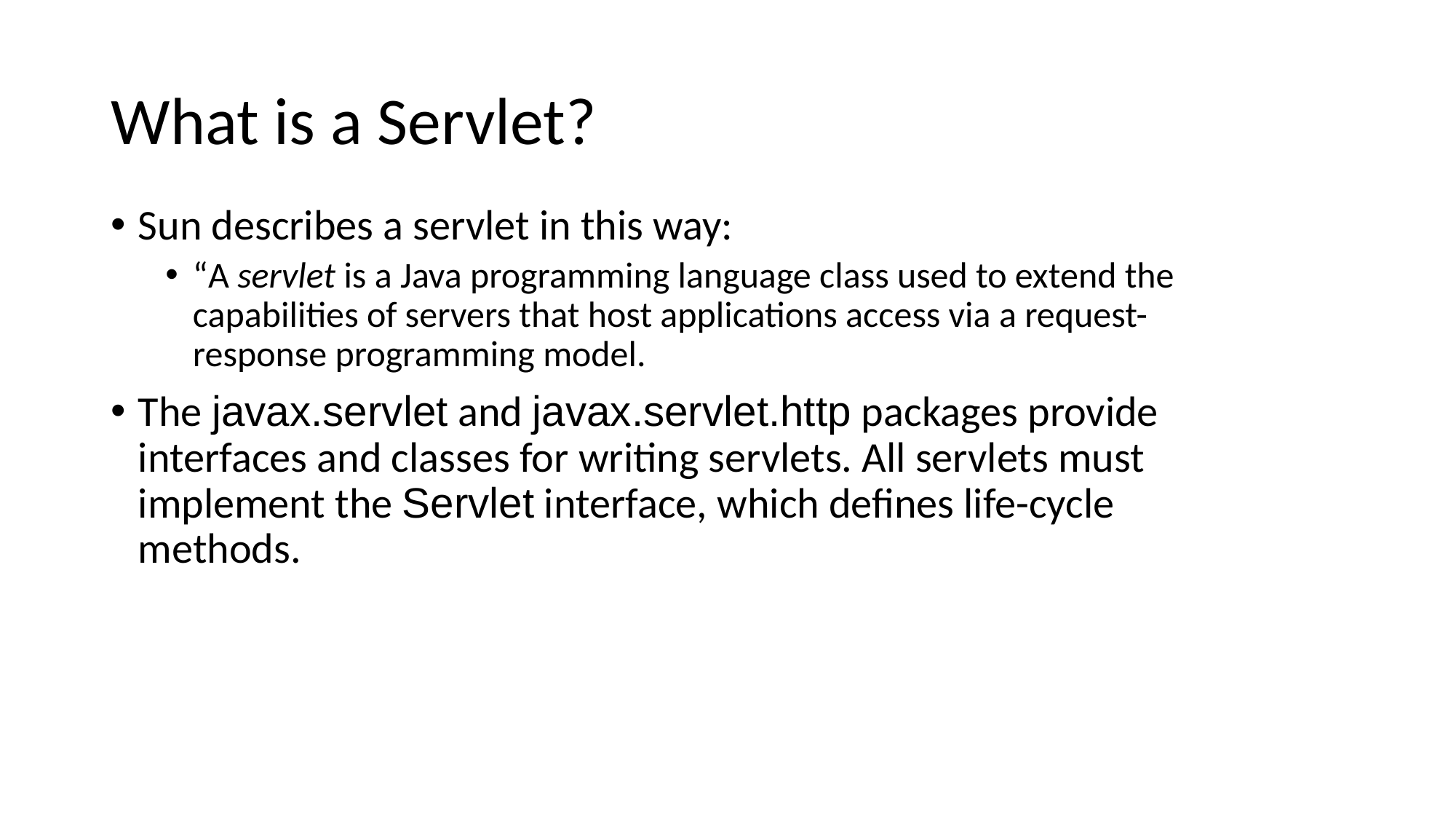

# What is a Servlet?
Sun describes a servlet in this way:
“A servlet is a Java programming language class used to extend the capabilities of servers that host applications access via a request-response programming model.
The javax.servlet and javax.servlet.http packages provide interfaces and classes for writing servlets. All servlets must implement the Servlet interface, which defines life-cycle methods.